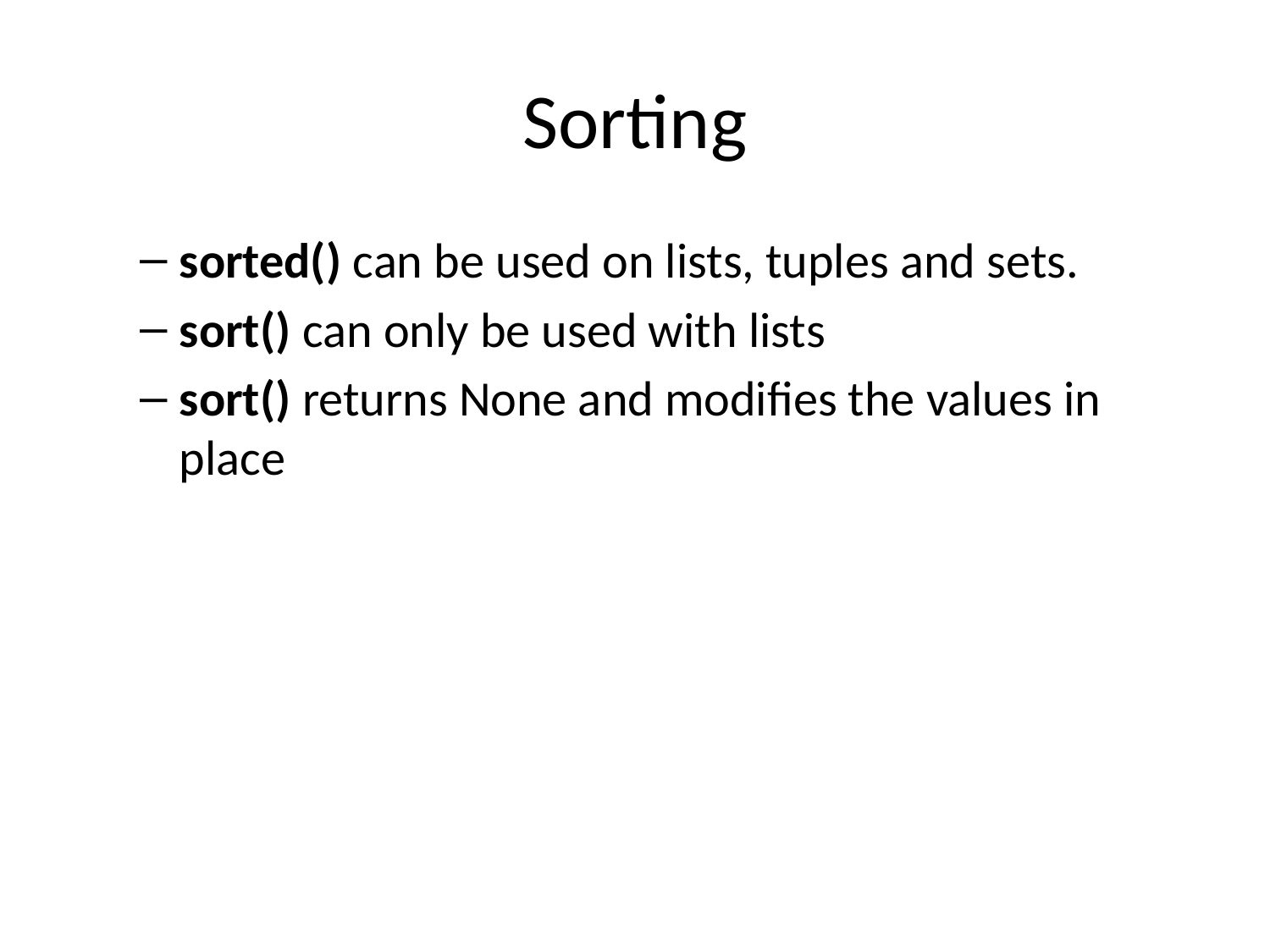

# Sorting
sorted() can be used on lists, tuples and sets.
sort() can only be used with lists
sort() returns None and modifies the values in place